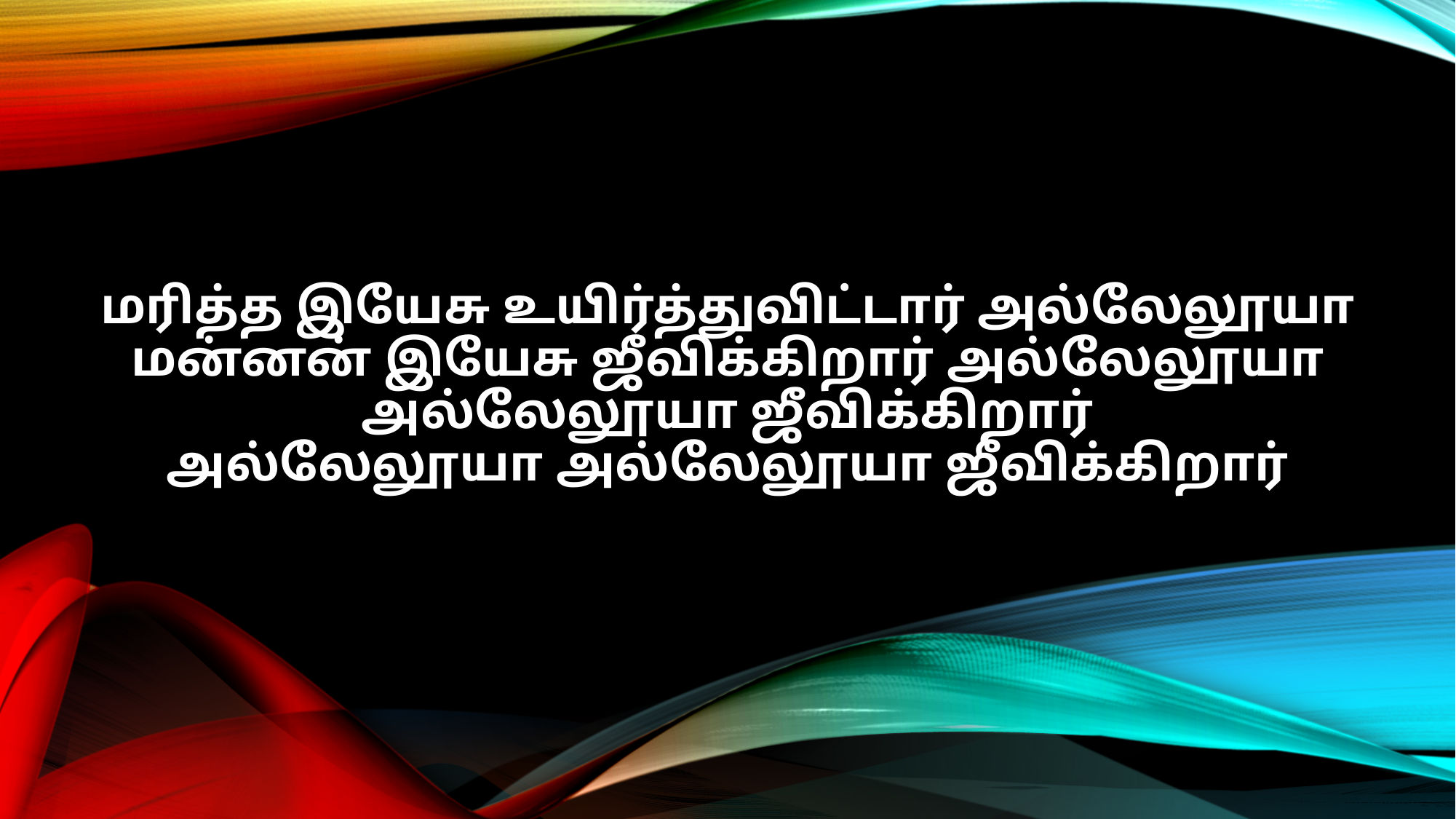

மரித்த இயேசு உயிர்த்துவிட்டார் அல்லேலூயா
மன்னன் இயேசு ஜீவிக்கிறார் அல்லேலூயா
அல்லேலூயா ஜீவிக்கிறார்
அல்லேலூயா அல்லேலூயா ஜீவிக்கிறார்